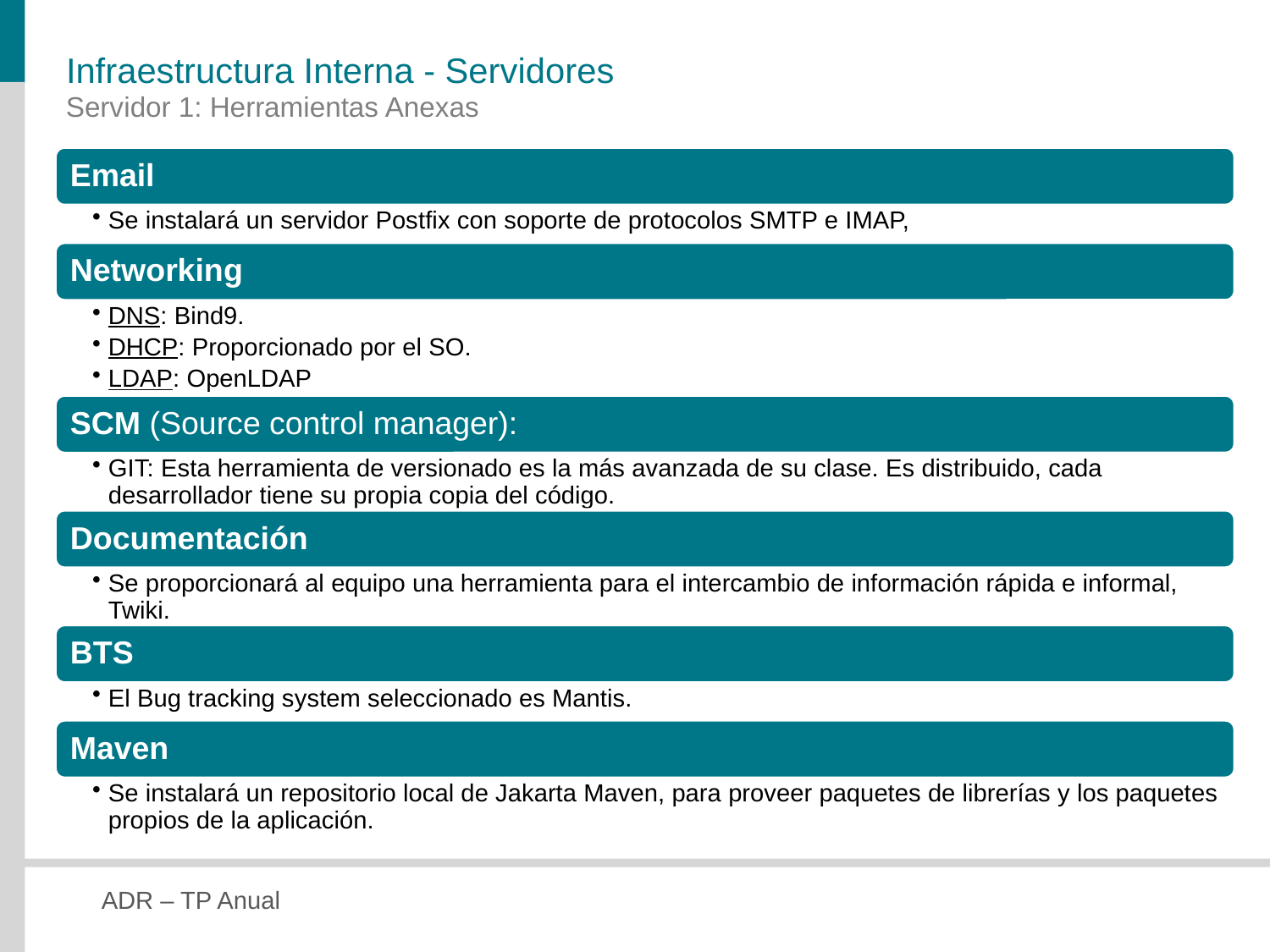

# Infraestructura Interna - Servidores
Servidor 1: Herramientas Anexas
Email
Se instalará un servidor Postfix con soporte de protocolos SMTP e IMAP,
Networking
DNS: Bind9.
DHCP: Proporcionado por el SO.
LDAP: OpenLDAP
SCM (Source control manager):
GIT: Esta herramienta de versionado es la más avanzada de su clase. Es distribuido, cada desarrollador tiene su propia copia del código.
Documentación
Se proporcionará al equipo una herramienta para el intercambio de información rápida e informal, Twiki.
BTS
El Bug tracking system seleccionado es Mantis.
Maven
Se instalará un repositorio local de Jakarta Maven, para proveer paquetes de librerías y los paquetes propios de la aplicación.